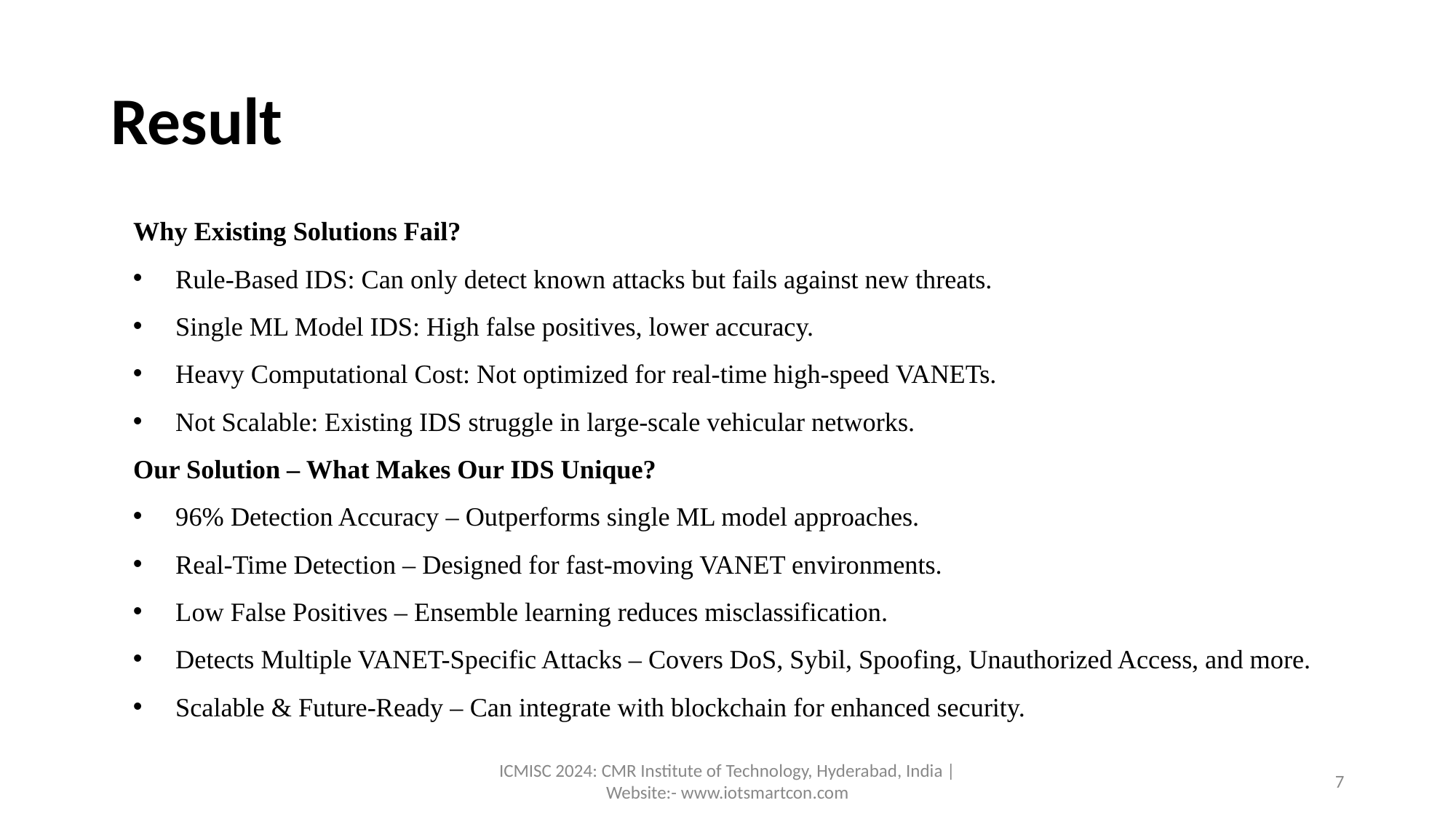

# Result
Why Existing Solutions Fail?
 Rule-Based IDS: Can only detect known attacks but fails against new threats.
 Single ML Model IDS: High false positives, lower accuracy.
 Heavy Computational Cost: Not optimized for real-time high-speed VANETs.
 Not Scalable: Existing IDS struggle in large-scale vehicular networks.
Our Solution – What Makes Our IDS Unique?
 96% Detection Accuracy – Outperforms single ML model approaches.
 Real-Time Detection – Designed for fast-moving VANET environments.
 Low False Positives – Ensemble learning reduces misclassification.
 Detects Multiple VANET-Specific Attacks – Covers DoS, Sybil, Spoofing, Unauthorized Access, and more.
 Scalable & Future-Ready – Can integrate with blockchain for enhanced security.

ICMISC 2024: CMR Institute of Technology, Hyderabad, India | Website:- www.iotsmartcon.com
7